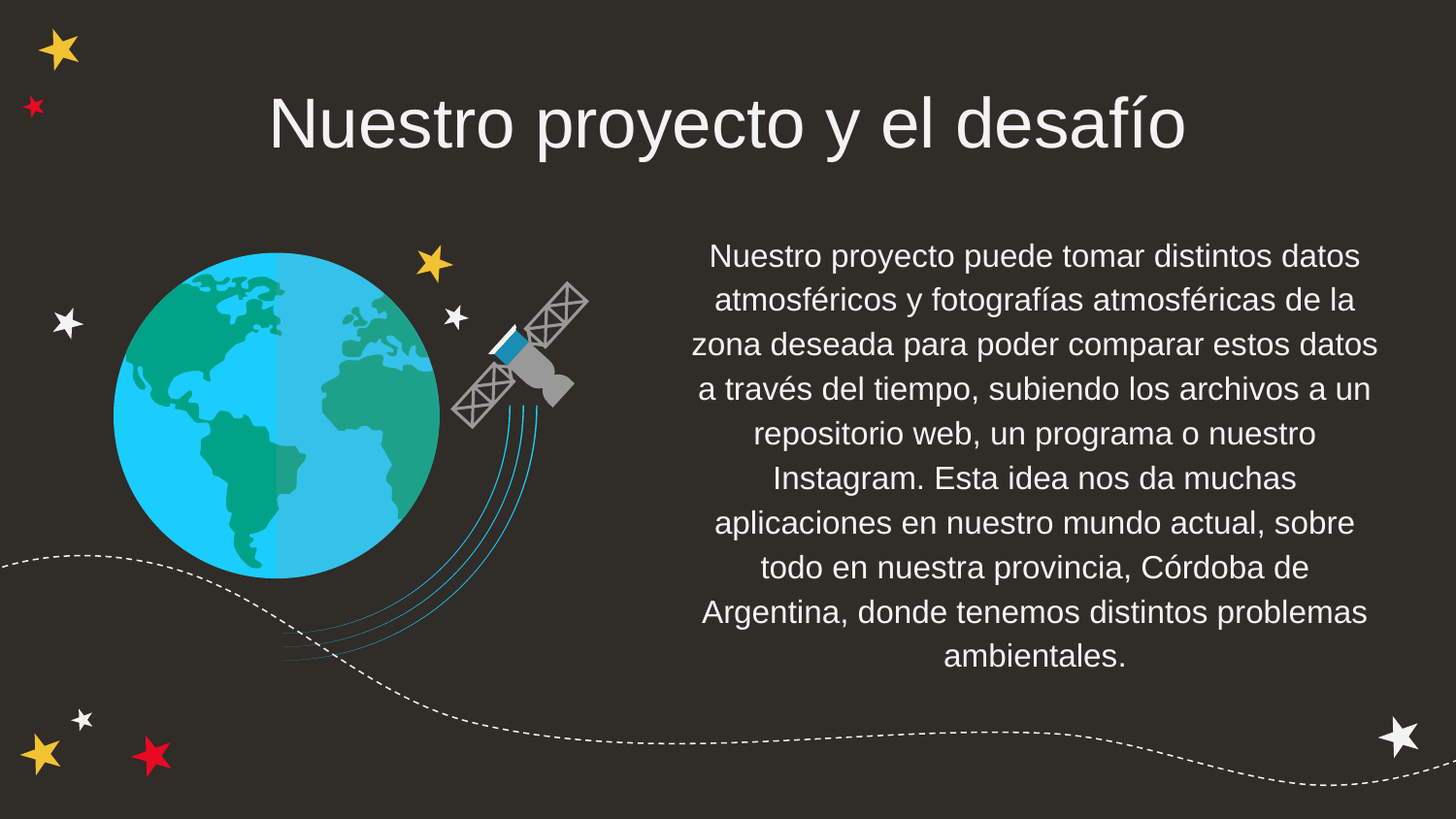

# Nuestro proyecto y el desafío
Nuestro proyecto puede tomar distintos datos atmosféricos y fotografías atmosféricas de la zona deseada para poder comparar estos datos a través del tiempo, subiendo los archivos a un repositorio web, un programa o nuestro Instagram. Esta idea nos da muchas aplicaciones en nuestro mundo actual, sobre todo en nuestra provincia, Córdoba de Argentina, donde tenemos distintos problemas ambientales.